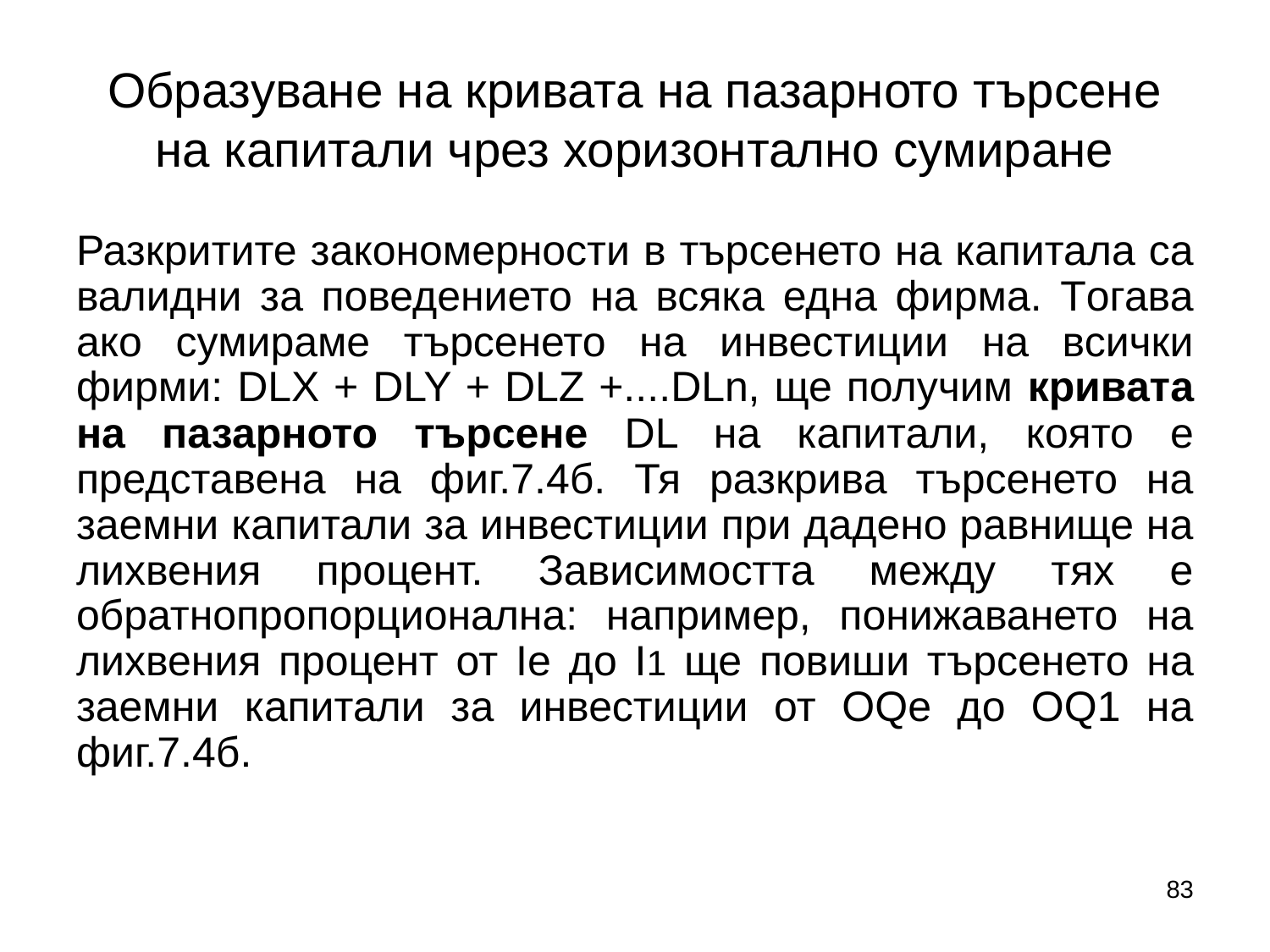

# Образуване на кривата на пазарното търсене на капитали чрез хоризонтално сумиране
Разкритите закономерности в търсенето на капиталa са валидни за поведението на всяка една фирма. Tогава ако сумираме търсенето на инвестиции на всички фирми: DLX + DLY + DLZ +....DLn, ще получим кривата на пазарното търсене DL на капитали, която е представена на фиг.7.4б. Тя разкрива търсенето на заемни капитали за инвестиции при дадено равнище на лихвения процент. Зависимостта между тях е обратнопропорционална: например, понижаването на лихвения процент от Ie до I1 ще повиши търсенето на заемни капитали за инвестиции от ОQe до ОQ1 на фиг.7.4б.
83